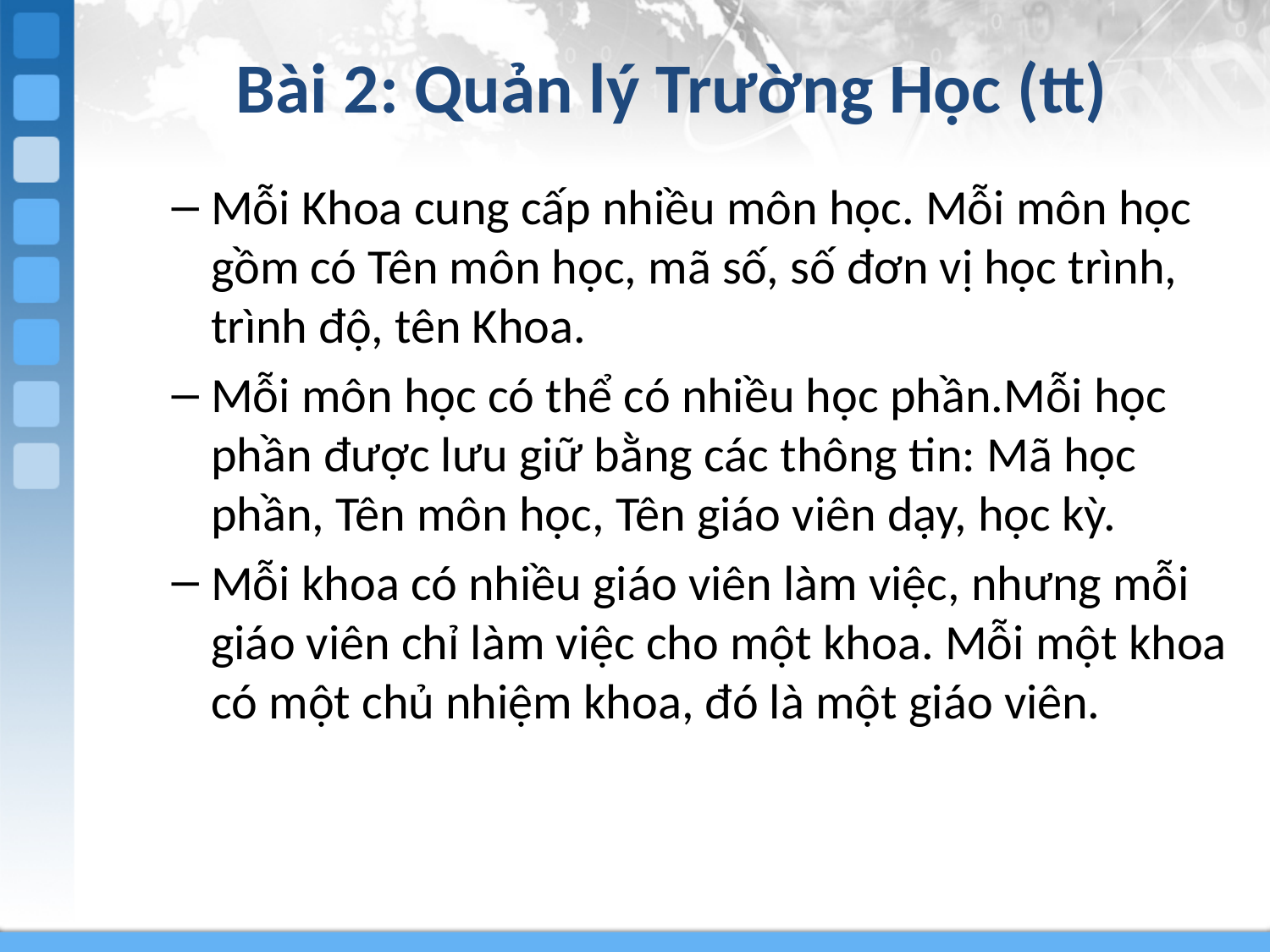

# Bài 2: Quản lý Trường Học (tt)
Mỗi Khoa cung cấp nhiều môn học. Mỗi môn học gồm có Tên môn học, mã số, số đơn vị học trình, trình độ, tên Khoa.
Mỗi môn học có thể có nhiều học phần.Mỗi học phần được lưu giữ bằng các thông tin: Mã học phần, Tên môn học, Tên giáo viên dạy, học kỳ.
Mỗi khoa có nhiều giáo viên làm việc, nhưng mỗi giáo viên chỉ làm việc cho một khoa. Mỗi một khoa có một chủ nhiệm khoa, đó là một giáo viên.